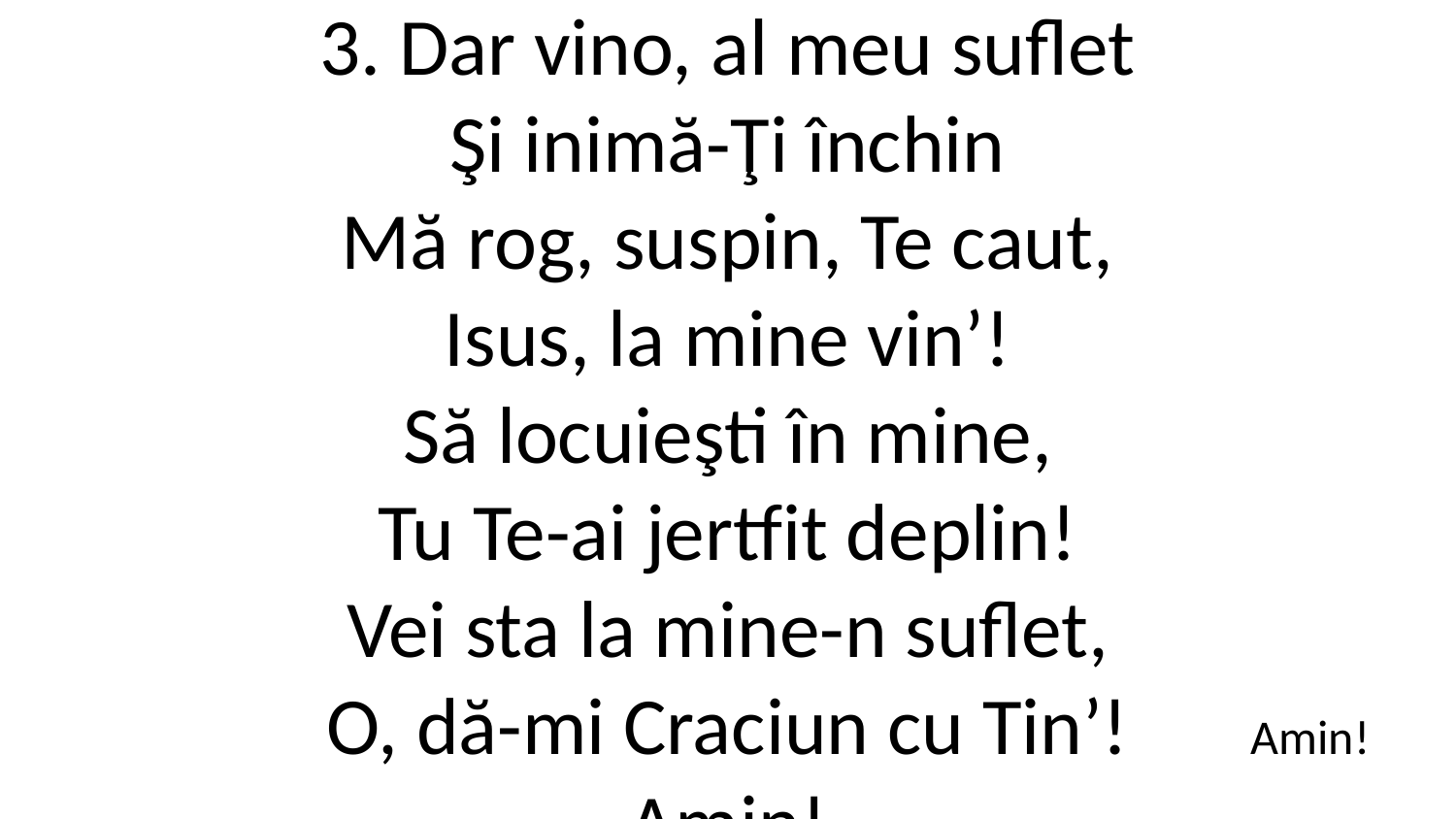

3. Dar vino, al meu suflet
Şi inimă-Ţi închin
Mă rog, suspin, Te caut,
Isus, la mine vin’!
Să locuieşti în mine,
Tu Te-ai jertfit deplin!
Vei sta la mine-n suflet,
O, dă-mi Craciun cu Tin’!
Amin!

Amin!